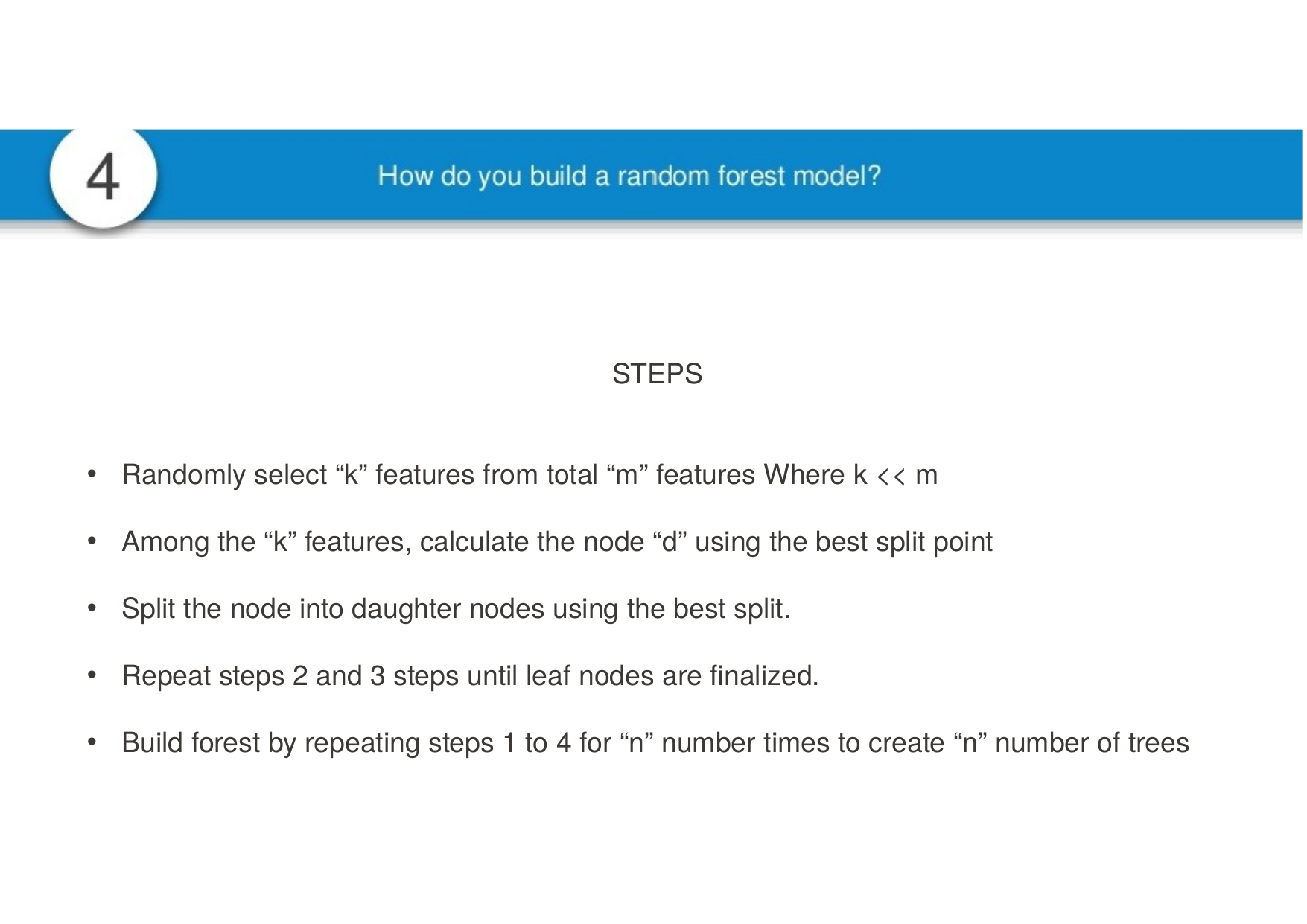

STEPS

Randomly select “k” features from total “m” features Where k << m

Among the “k” features, calculate the node “d” using the best split point

Split the node into daughter nodes using the best split.

Repeat steps 2 and 3 steps until leaf nodes are finalized.

Build forest by repeating steps 1 to 4 for “n” number times to create “n” number of trees